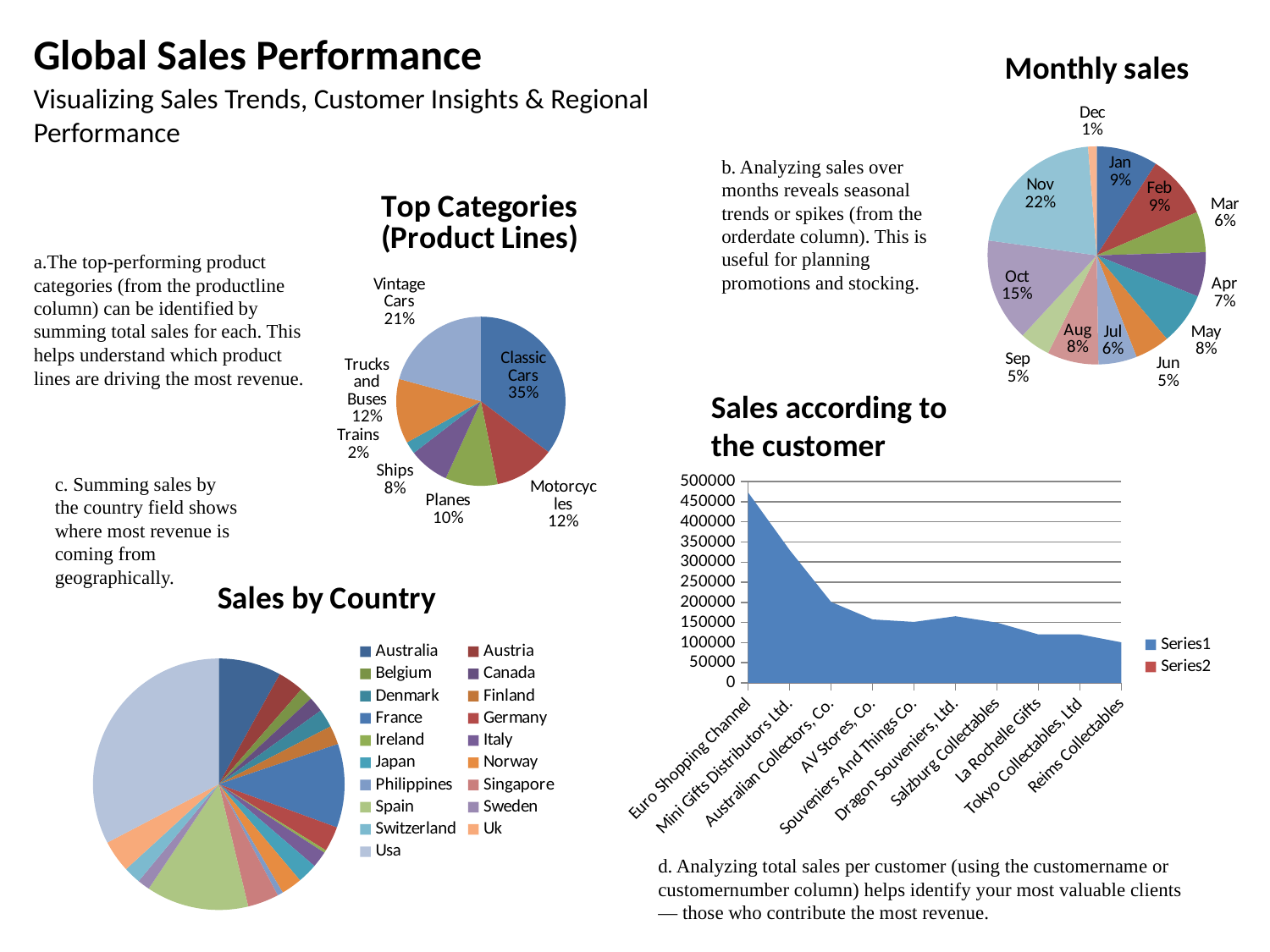

Global Sales Performance

### Chart: Monthly sales

| Category | Total |
|---|---|
| Jan | 487384.65000000026 |
| Feb | 503155.9099999999 |
| Mar | 322125.41999999987 |
| Apr | 353232.3900000001 |
| May | 413164.55 |
| Jun | 275895.6600000001 |
| Jul | 305564.52999999997 |
| Aug | 406841.23000000004 |
| Sep | 242106.97000000006 |
| Oct | 818653.4600000005 |
| Nov | 1151996.84 |
| Dec | 68119.57 |
Visualizing Sales Trends, Customer Insights & Regional Performance
b. Analyzing sales over months reveals seasonal trends or spikes (from the orderdate column). This is useful for planning promotions and stocking.

### Chart: Top Categories (Product Lines)

| Category | Total |
|---|---|
| Classic Cars | 1885242.2799999993 |
| Motorcycles | 618476.4800000007 |
| Planes | 534846.5199999997 |
| Ships | 413012.43999999977 |
| Trains | 125856.03999999998 |
| Trucks and Buses | 660207.5699999996 |
| Vintage Cars | 1110599.8499999994 |
a.The top-performing product categories (from the productline column) can be identified by summing total sales for each. This helps understand which product lines are driving the most revenue.
Sales according to the customer
c. Summing sales by the country field shows where most revenue is coming from geographically.

### Chart

| Category |  |  |
|---|---|---|
| Euro Shopping Channel | 472798.9099999999 | 135.0 |
| Mini Gifts Distributors Ltd. | 329920.34 | 90.0 |
| Australian Collectors, Co. | 200995.40999999995 | 55.0 |
| AV Stores, Co. | 157807.8099999999 | 51.0 |
| Souveniers And Things Co. | 151570.97999999998 | 46.0 |
| Dragon Souveniers, Ltd. | 165686.20000000007 | 41.0 |
| Salzburg Collectables | 149798.63 | 40.0 |
| La Rochelle Gifts | 120507.50000000003 | 38.0 |
| Tokyo Collectables, Ltd | 120562.73999999996 | 32.0 |
| Reims Collectables | 100924.66 | 32.0 |

### Chart: Sales by Country

| Category | Total |
|---|---|
| Australia | 430937.3999999999 |
| Austria | 178349.21999999997 |
| Belgium | 90073.2 |
| Canada | 104473.59 |
| Denmark | 126608.41999999997 |
| Finland | 129301.04000000001 |
| France | 576034.5800000001 |
| Germany | 172566.98999999993 |
| Ireland | 18971.960000000003 |
| Italy | 112259.58000000003 |
| Japan | 137677.16999999998 |
| Norway | 143098.49 |
| Philippines | 38770.71000000001 |
| Singapore | 214062.50000000006 |
| Spain | 704112.8899999997 |
| Sweden | 84720.13 |
| Switzerland | 117713.55999999998 |
| Uk | 220733.5299999999 |
| Usa | 1747776.2199999979 |
d. Analyzing total sales per customer (using the customername or customernumber column) helps identify your most valuable clients — those who contribute the most revenue.